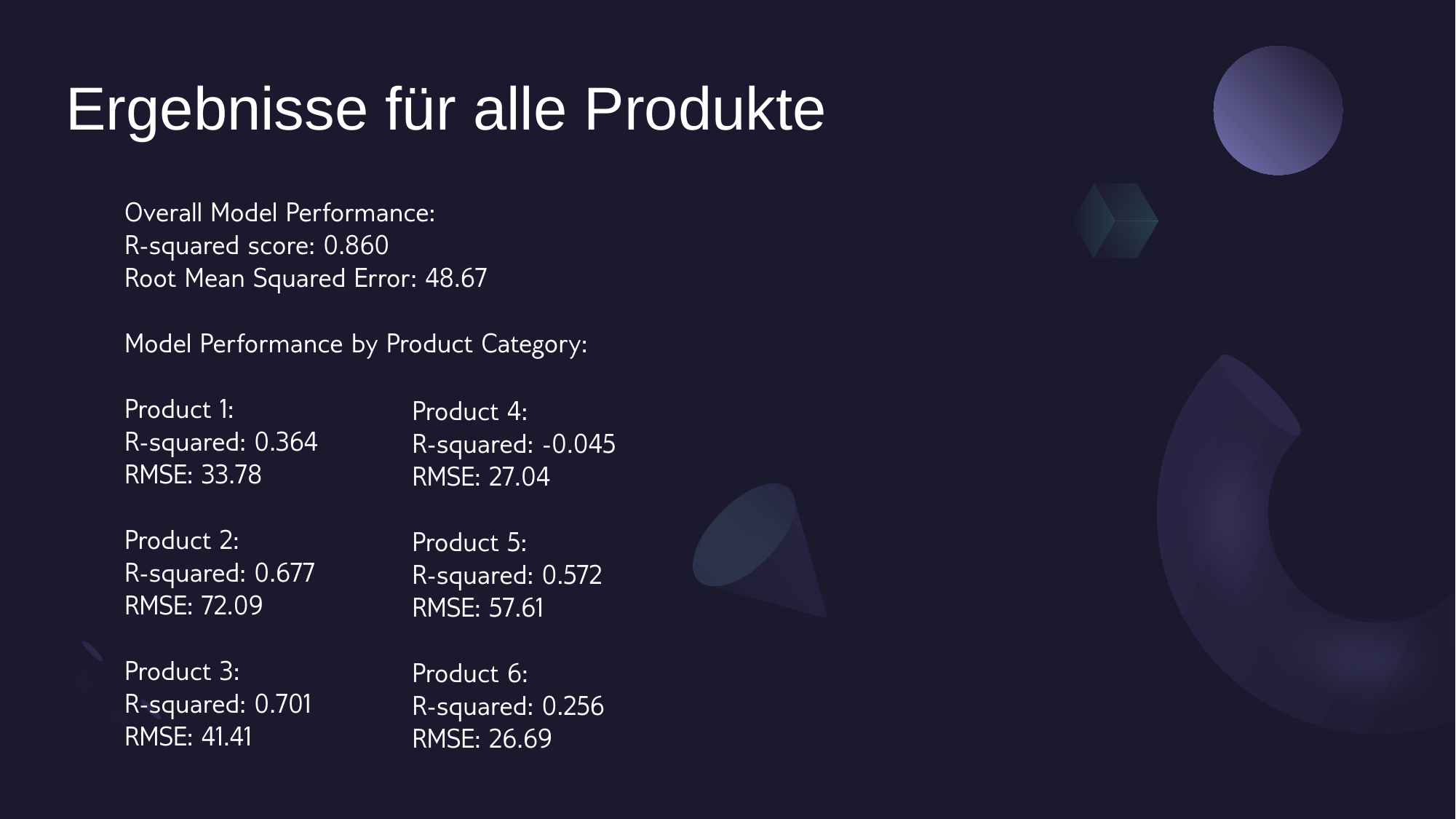

# Ergebnisse für alle Produkte
Overall Model Performance:
R-squared score: 0.860
Root Mean Squared Error: 48.67

Model Performance by Product Category:

Product 1:
R-squared: 0.364
RMSE: 33.78

Product 2:
R-squared: 0.677
RMSE: 72.09

Product 3:
R-squared: 0.701
RMSE: 41.41

Product 4:
R-squared: -0.045
RMSE: 27.04

Product 5:
R-squared: 0.572
RMSE: 57.61

Product 6:
R-squared: 0.256
RMSE: 26.69